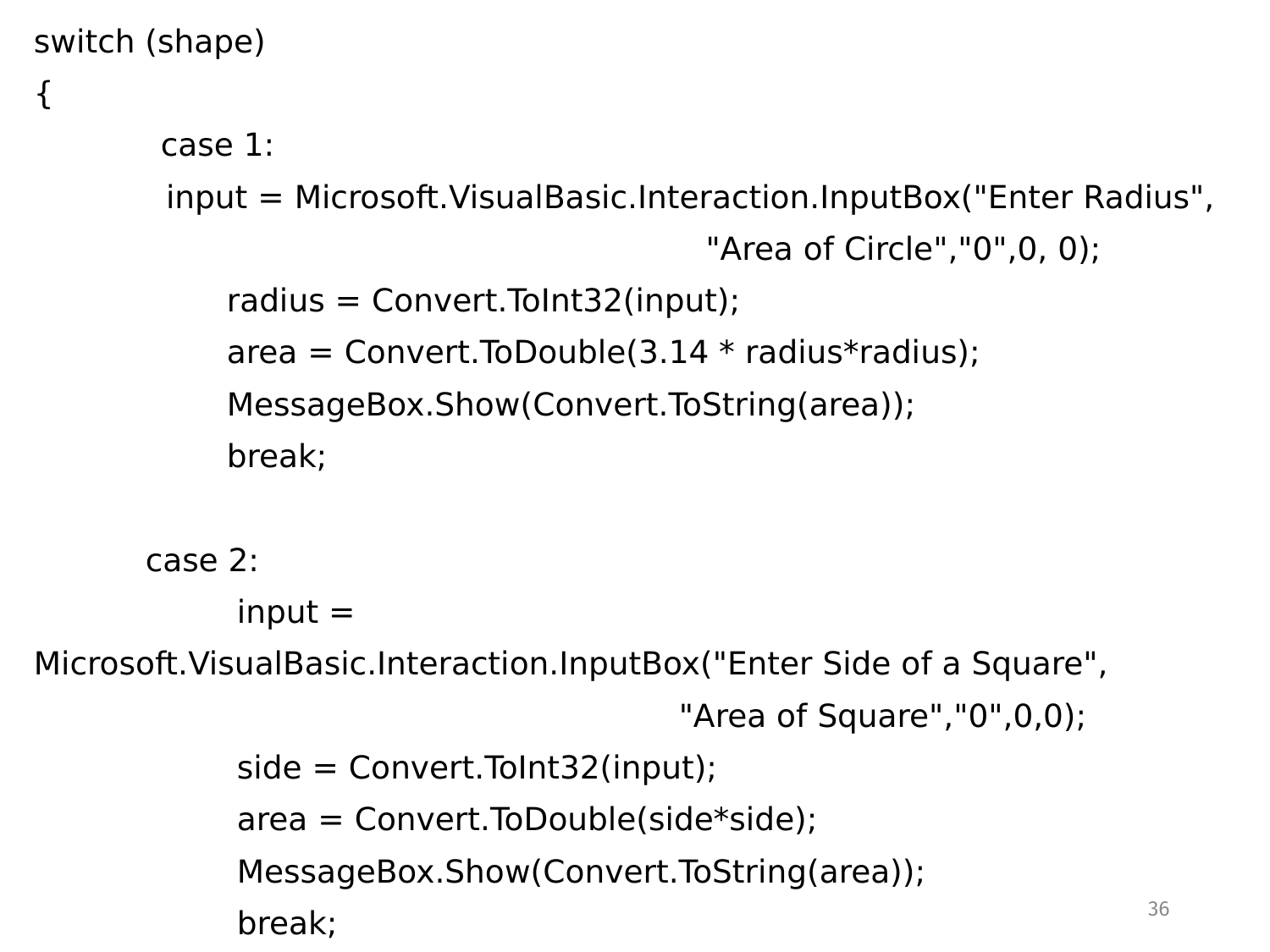

switch (shape)
{
	case 1:
             input = Microsoft.VisualBasic.Interaction.InputBox("Enter Radius",
                           "Area of Circle","0",0, 0);
                   radius = Convert.ToInt32(input);
                   area = Convert.ToDouble(3.14 * radius*radius);
                   MessageBox.Show(Convert.ToString(area));
                   break;

           case 2:
                    input =
Microsoft.VisualBasic.Interaction.InputBox("Enter Side of a Square",
                          			 "Area of Square","0",0,0);
                    side = Convert.ToInt32(input);
                    area = Convert.ToDouble(side*side);
                    MessageBox.Show(Convert.ToString(area));
                    break;

                case 3:
                    input =
Microsoft.VisualBasic.Interaction.InputBox("Enter Length",
                           "Area of Square", "0", 0, 0);
                    inputb = Microsoft.VisualBasic.Interaction.InputBox("Enter Breadth",
                           "Area of Square", "0", 0, 0);
                    length = Convert.ToInt32(input);
                    breadth = Convert.ToInt32(inputb);
                    area = Convert.ToDouble(length* breadth);
                    MessageBox.Show(Convert.ToString(area));
                    break;

                default:
                    MessageBox.Show("Select Shape");
                    break;

            }
36